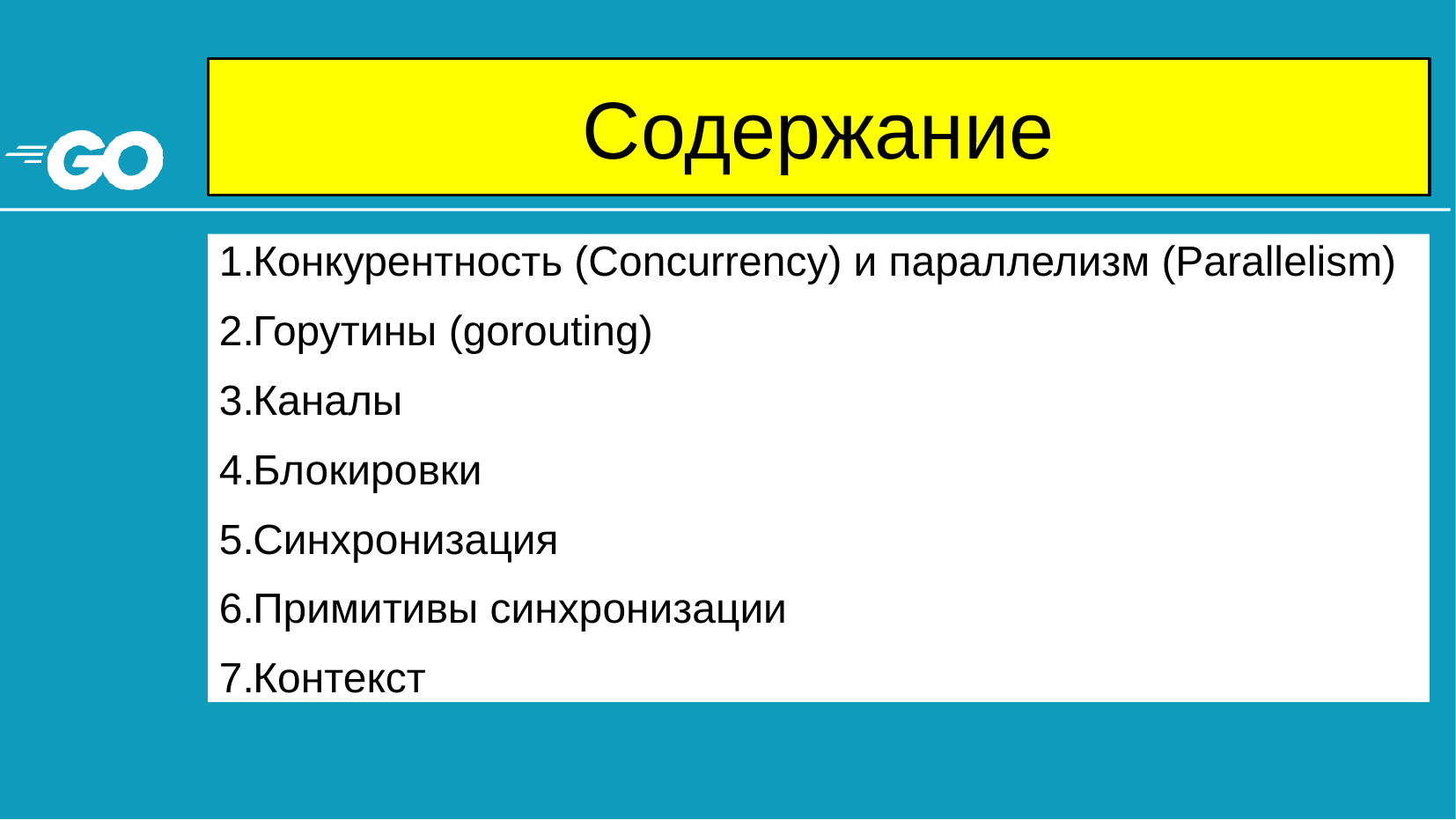

# Содержание
Конкурентность (Concurrency) и параллелизм (Parallelism)
Горутины (gorouting)
Каналы
Блокировки
Синхронизация
Примитивы синхронизации
Контекст